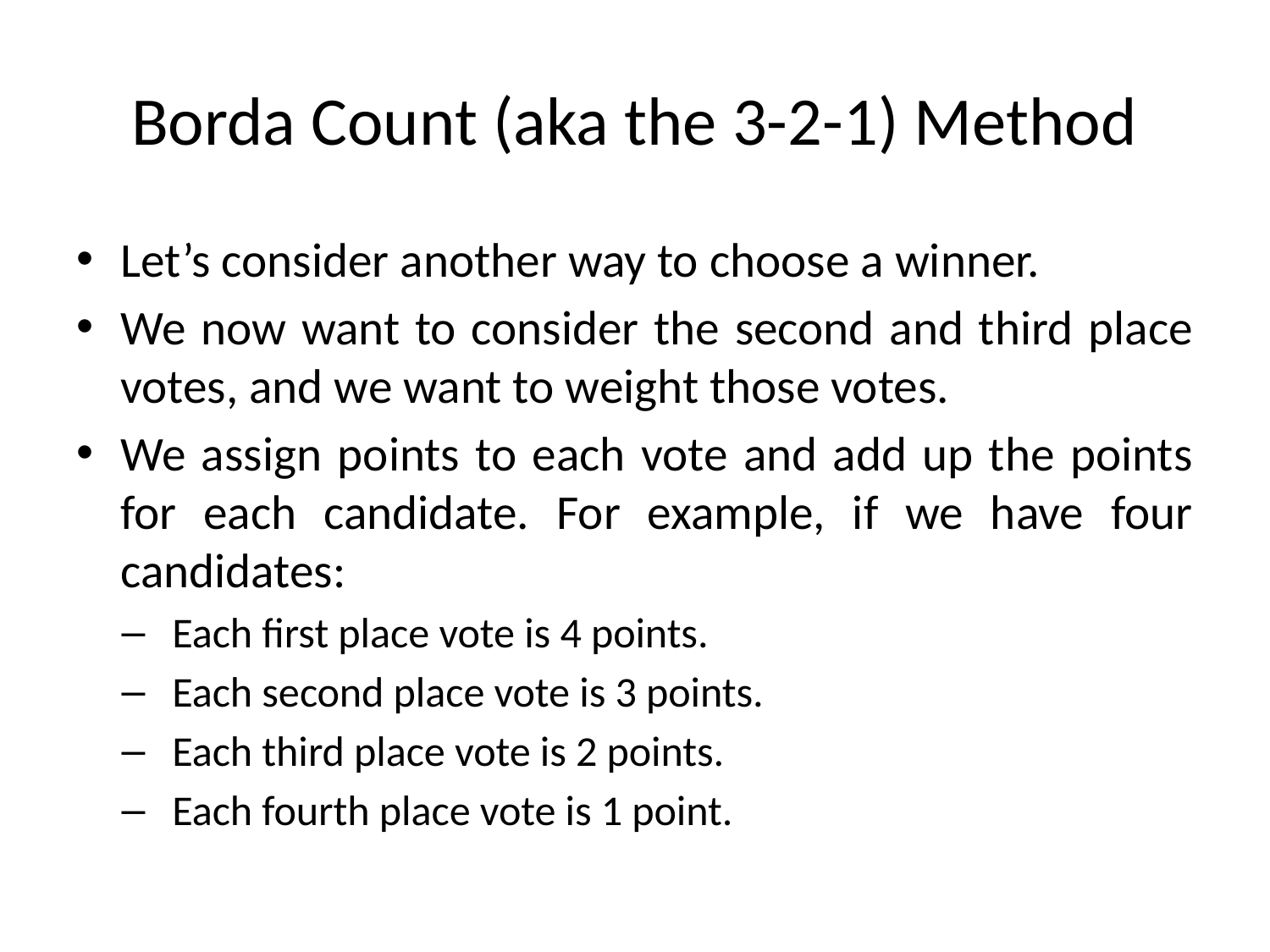

# Borda Count (aka the 3-2-1) Method
Let’s consider another way to choose a winner.
We now want to consider the second and third place votes, and we want to weight those votes.
We assign points to each vote and add up the points for each candidate. For example, if we have four candidates:
Each first place vote is 4 points.
Each second place vote is 3 points.
Each third place vote is 2 points.
Each fourth place vote is 1 point.